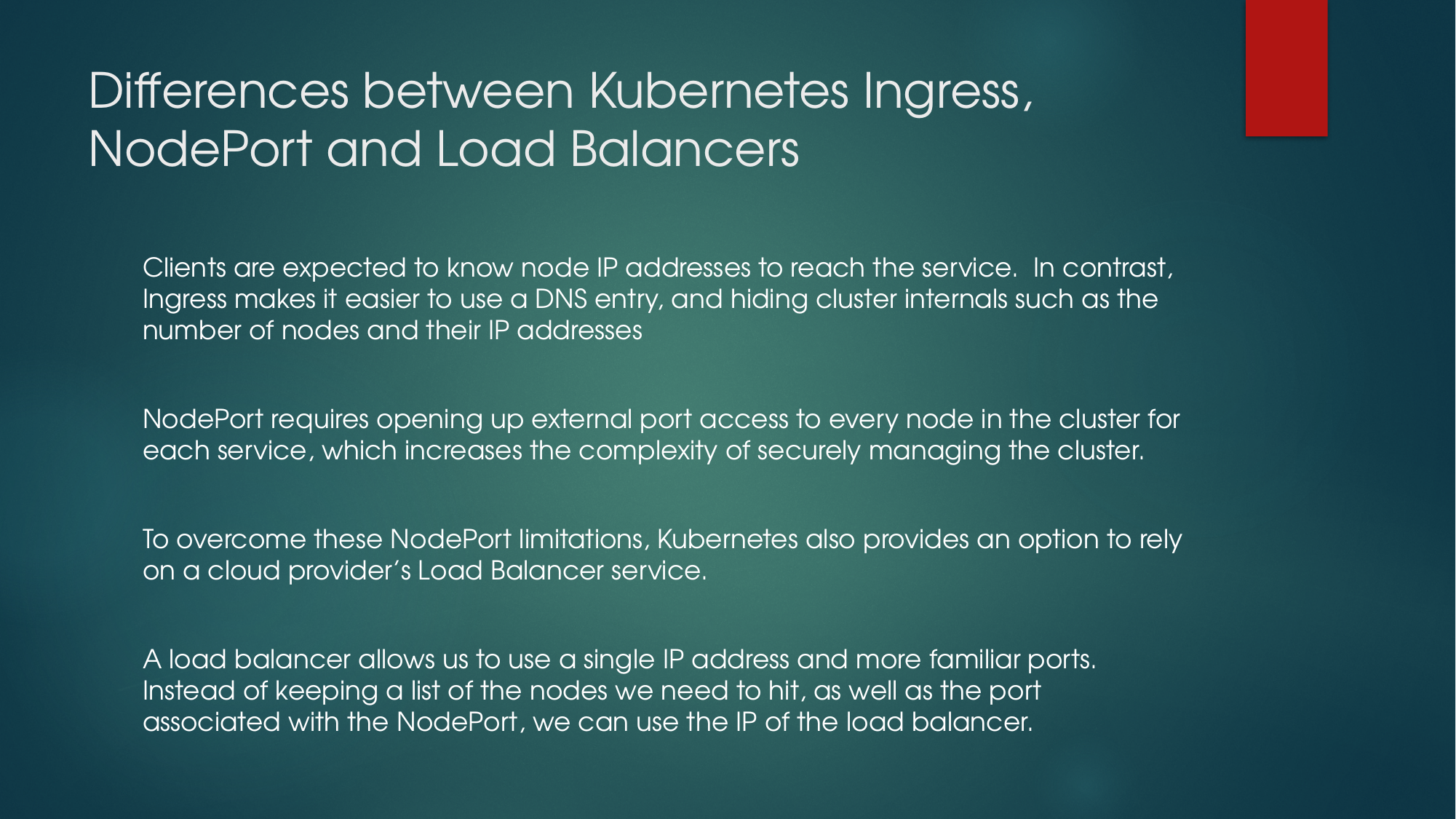

# Differences between Kubernetes Ingress, NodePort and Load Balancers
Clients are expected to know node IP addresses to reach the service.  In contrast, Ingress makes it easier to use a DNS entry, and hiding cluster internals such as the number of nodes and their IP addresses

NodePort requires opening up external port access to every node in the cluster for each service, which increases the complexity of securely managing the cluster.

To overcome these NodePort limitations, Kubernetes also provides an option to rely on a cloud provider’s Load Balancer service.

A load balancer allows us to use a single IP address and more familiar ports. Instead of keeping a list of the nodes we need to hit, as well as the port associated with the NodePort, we can use the IP of the load balancer.